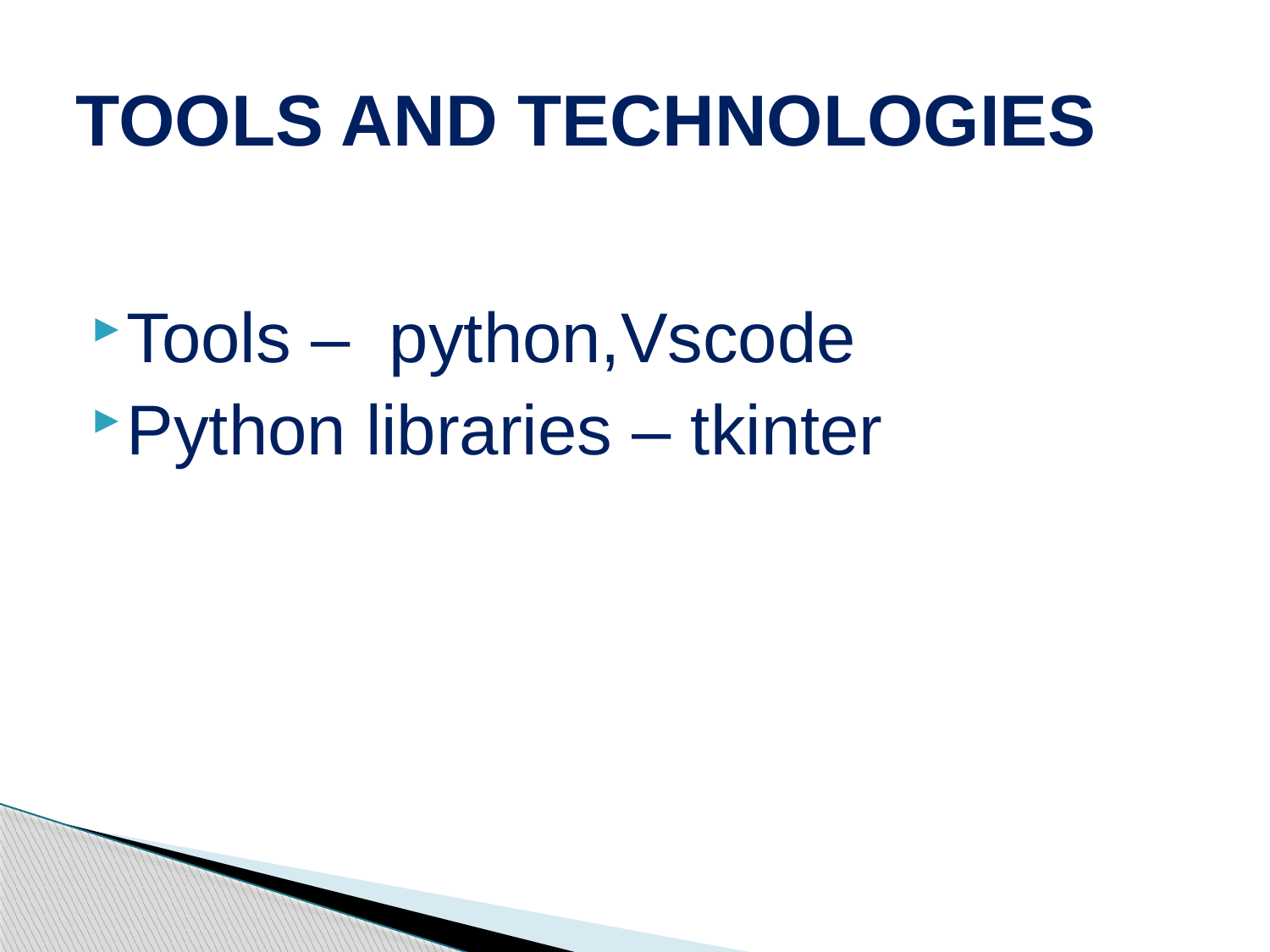

# TOOLS AND TECHNOLOGIES

Tools –  python,Vscode
Python libraries – tkinter